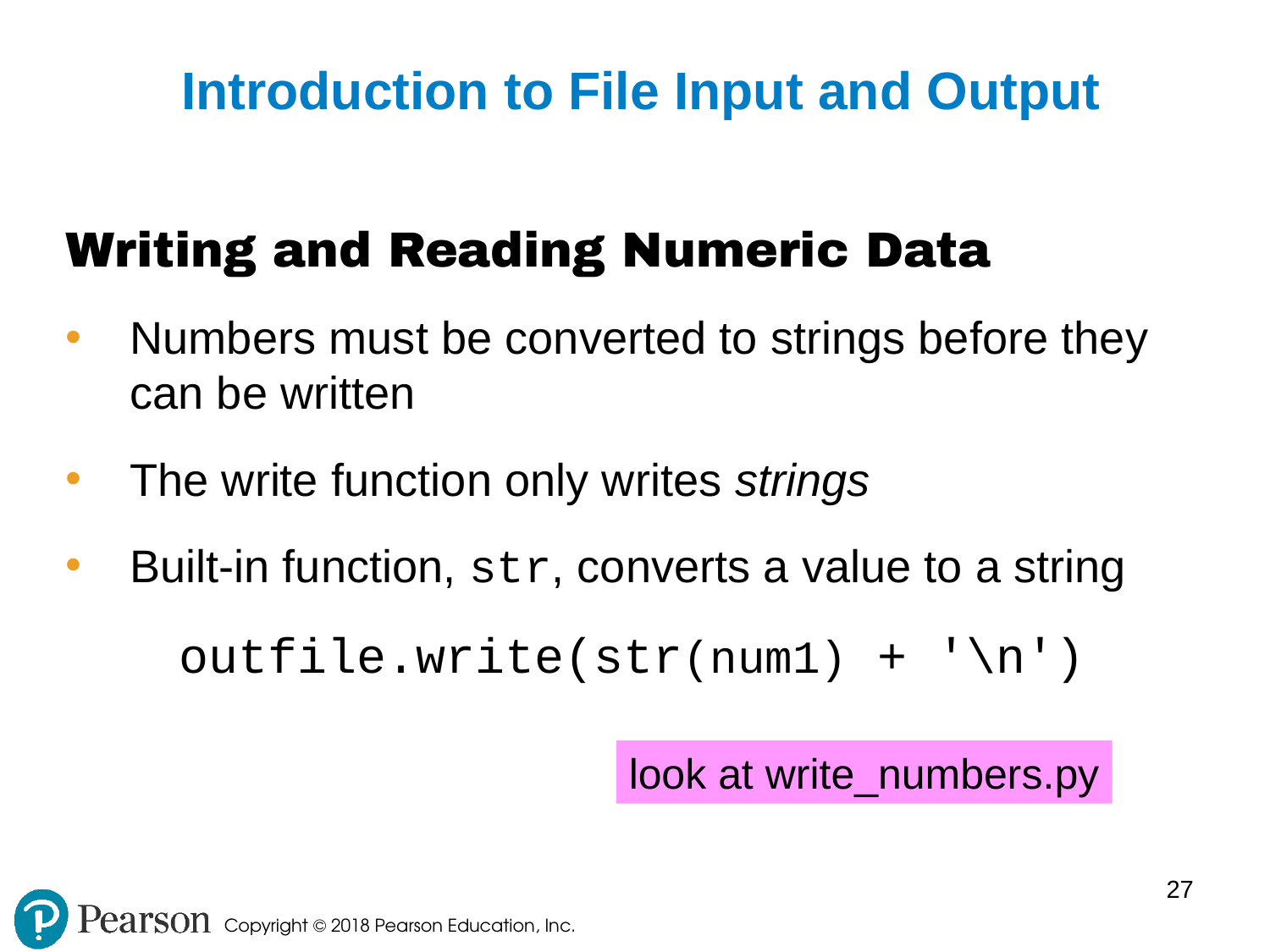

# Introduction to File Input and Output
Writing and Reading Numeric Data
Numbers must be converted to strings before they can be written
The write function only writes strings
Built-in function, str, converts a value to a string
outfile.write(str(num1) + '\n')

look at write_numbers.py
27